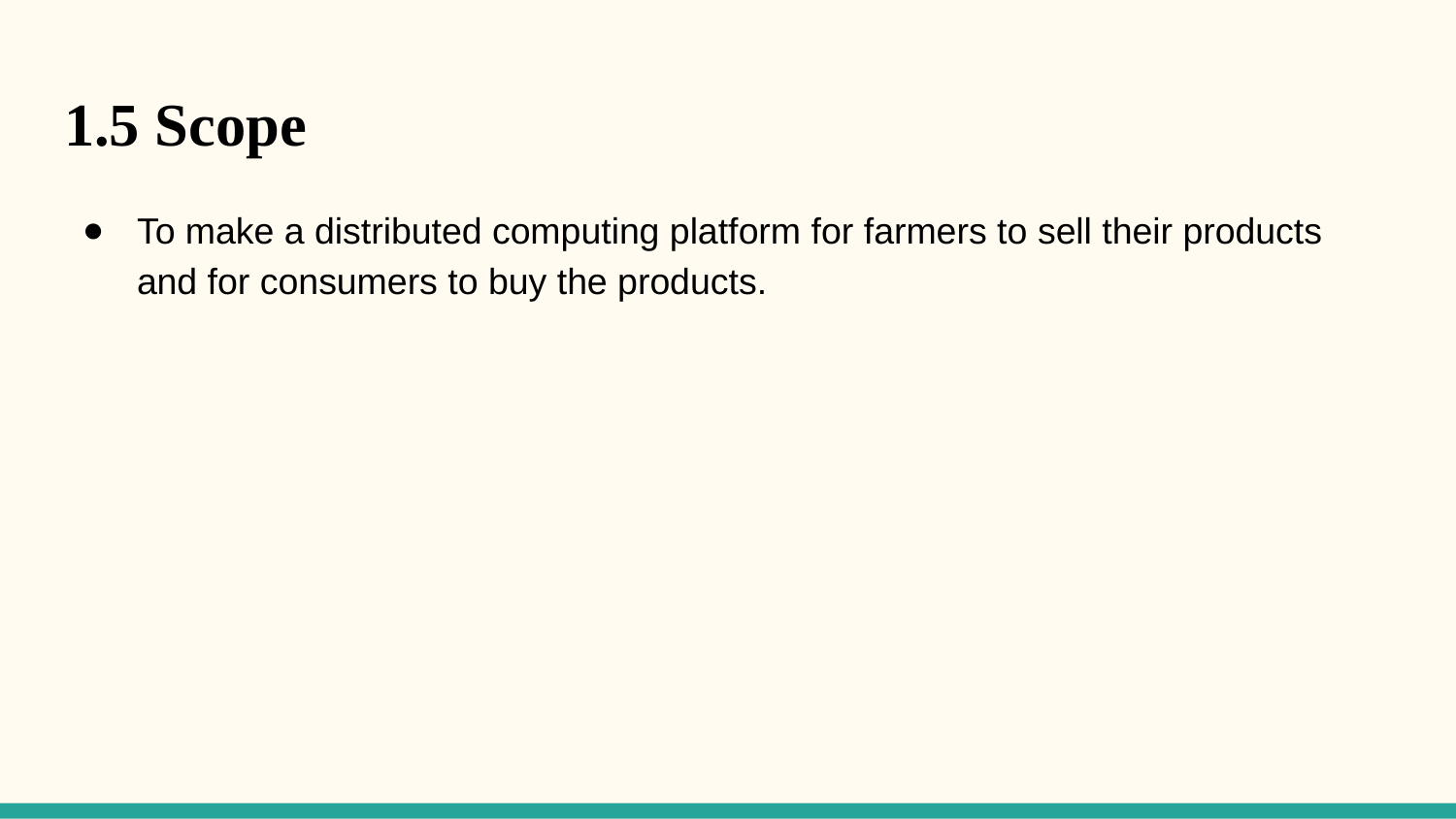

# 1.5 Scope
To make a distributed computing platform for farmers to sell their products and for consumers to buy the products.